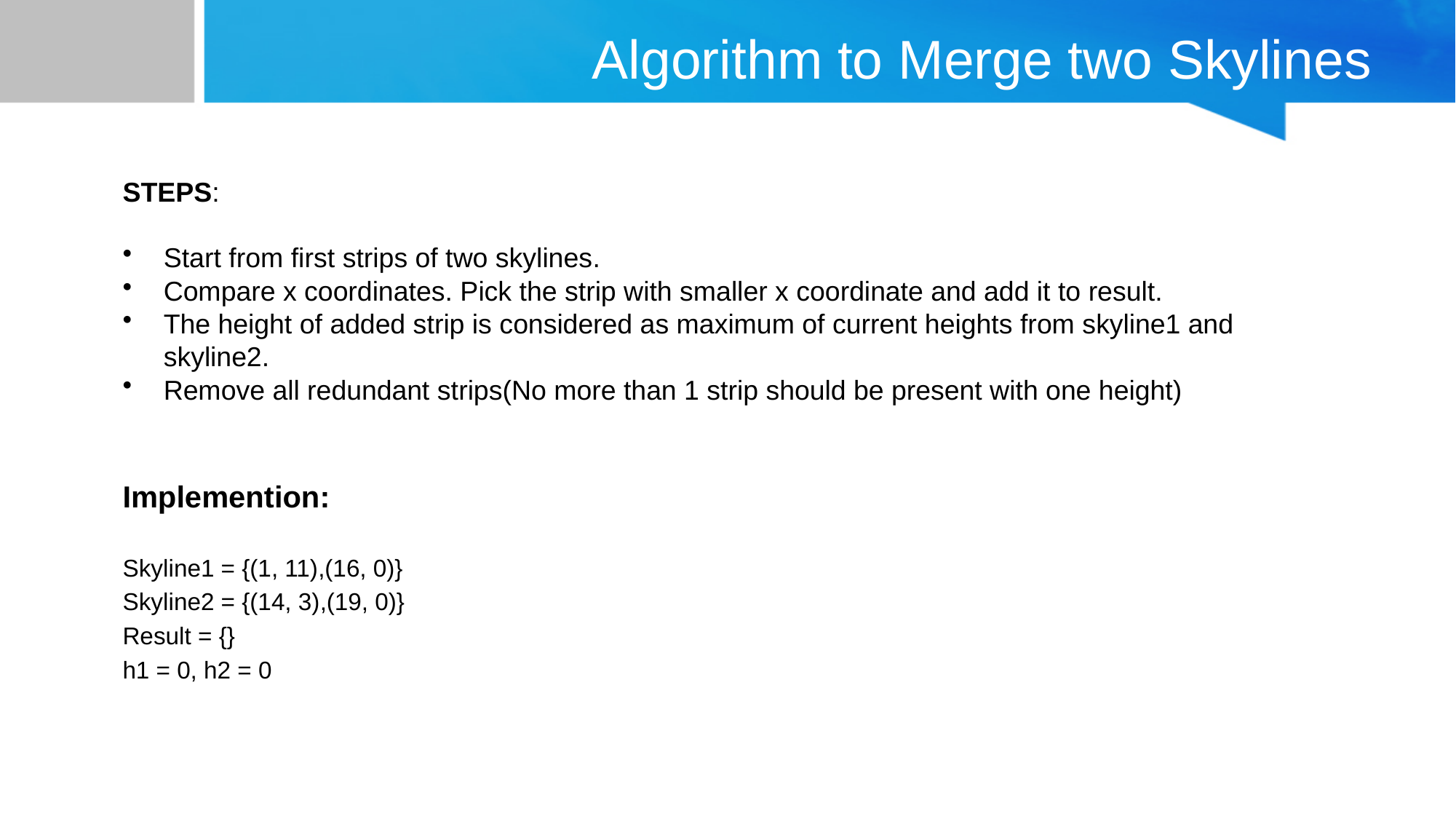

# Algorithm to Merge two Skylines
STEPS:

Start from first strips of two skylines.
Compare x coordinates. Pick the strip with smaller x coordinate and add it to result.
The height of added strip is considered as maximum of current heights from skyline1 and skyline2.
Remove all redundant strips(No more than 1 strip should be present with one height)

Implemention:

Skyline1 = {(1, 11),(16, 0)}
Skyline2 = {(14, 3),(19, 0)}
Result = {}
h1 = 0, h2 = 0